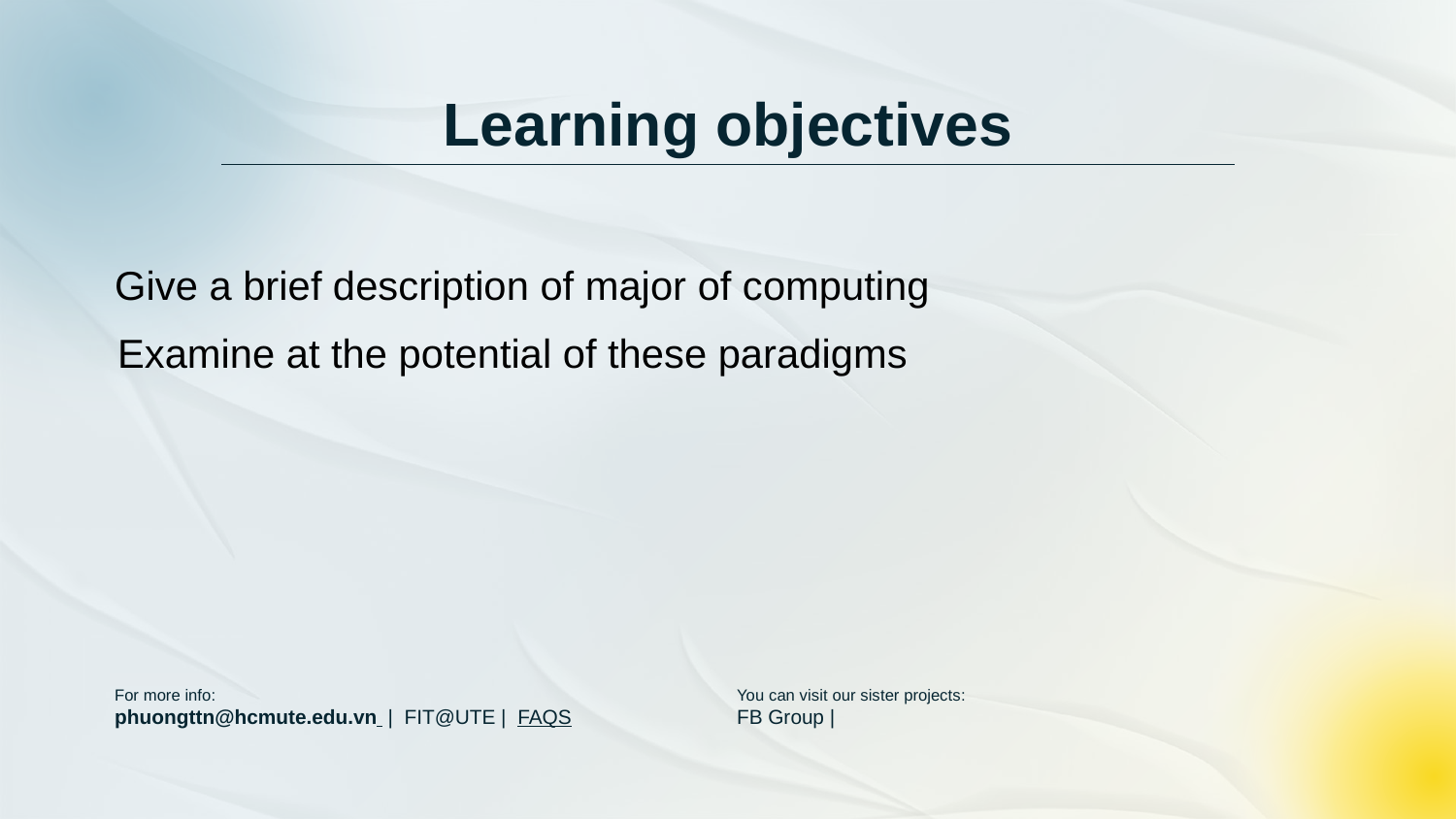

# Learning objectives
Give a brief description of major of computing
Examine at the potential of these paradigms
For more info:
phuongttn@hcmute.edu.vn  |  FIT@UTE |  FAQS
You can visit our sister projects:
FB Group |